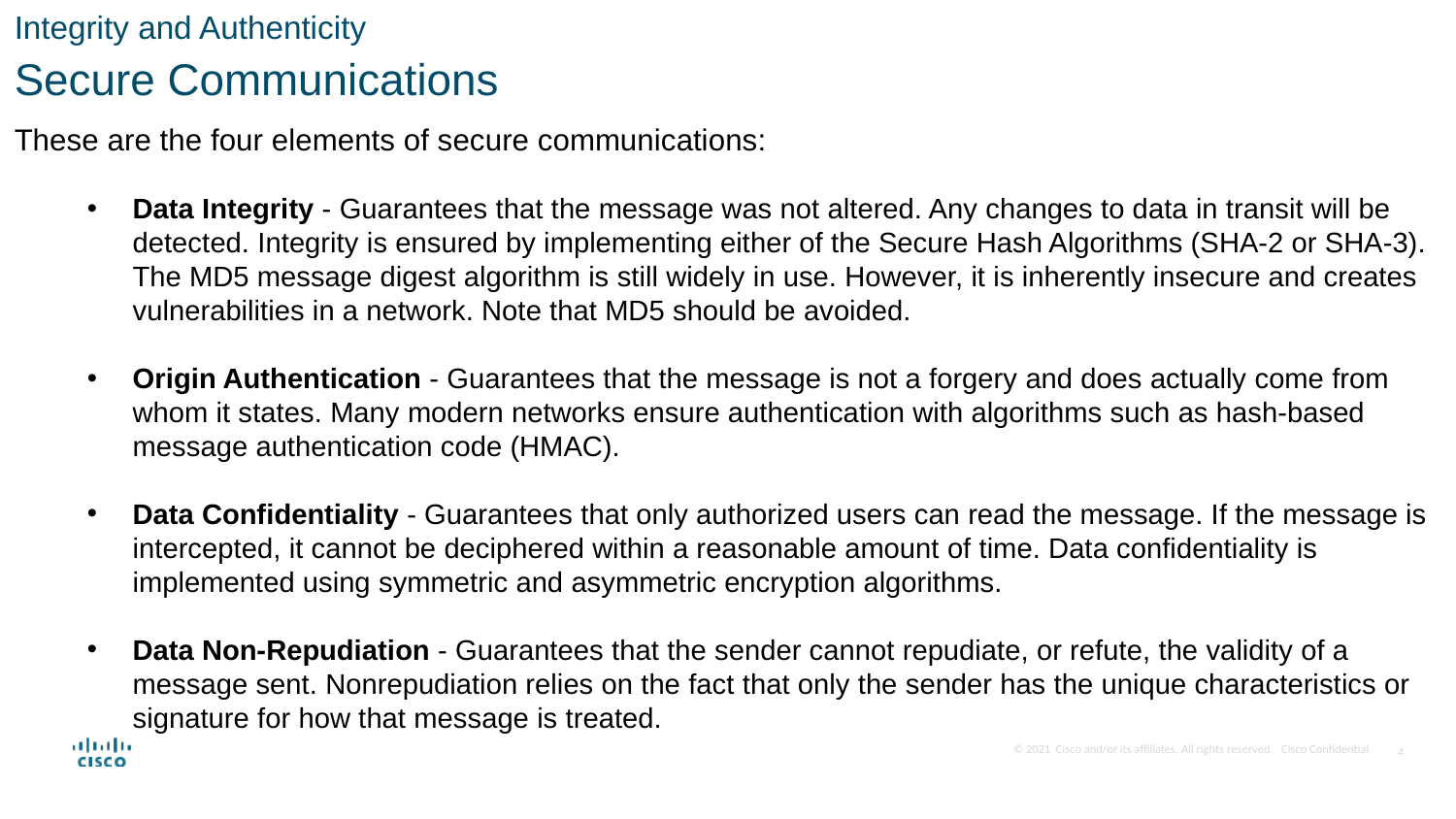

Integrity and Authenticity
Secure Communications
These are the four elements of secure communications:

Data Integrity - Guarantees that the message was not altered. Any changes to data in transit will be detected. Integrity is ensured by implementing either of the Secure Hash Algorithms (SHA-2 or SHA-3). The MD5 message digest algorithm is still widely in use. However, it is inherently insecure and creates vulnerabilities in a network. Note that MD5 should be avoided.

Origin Authentication - Guarantees that the message is not a forgery and does actually come from whom it states. Many modern networks ensure authentication with algorithms such as hash-based message authentication code (HMAC).

Data Confidentiality - Guarantees that only authorized users can read the message. If the message is intercepted, it cannot be deciphered within a reasonable amount of time. Data confidentiality is implemented using symmetric and asymmetric encryption algorithms.

Data Non-Repudiation - Guarantees that the sender cannot repudiate, or refute, the validity of a message sent. Nonrepudiation relies on the fact that only the sender has the unique characteristics or signature for how that message is treated.
4